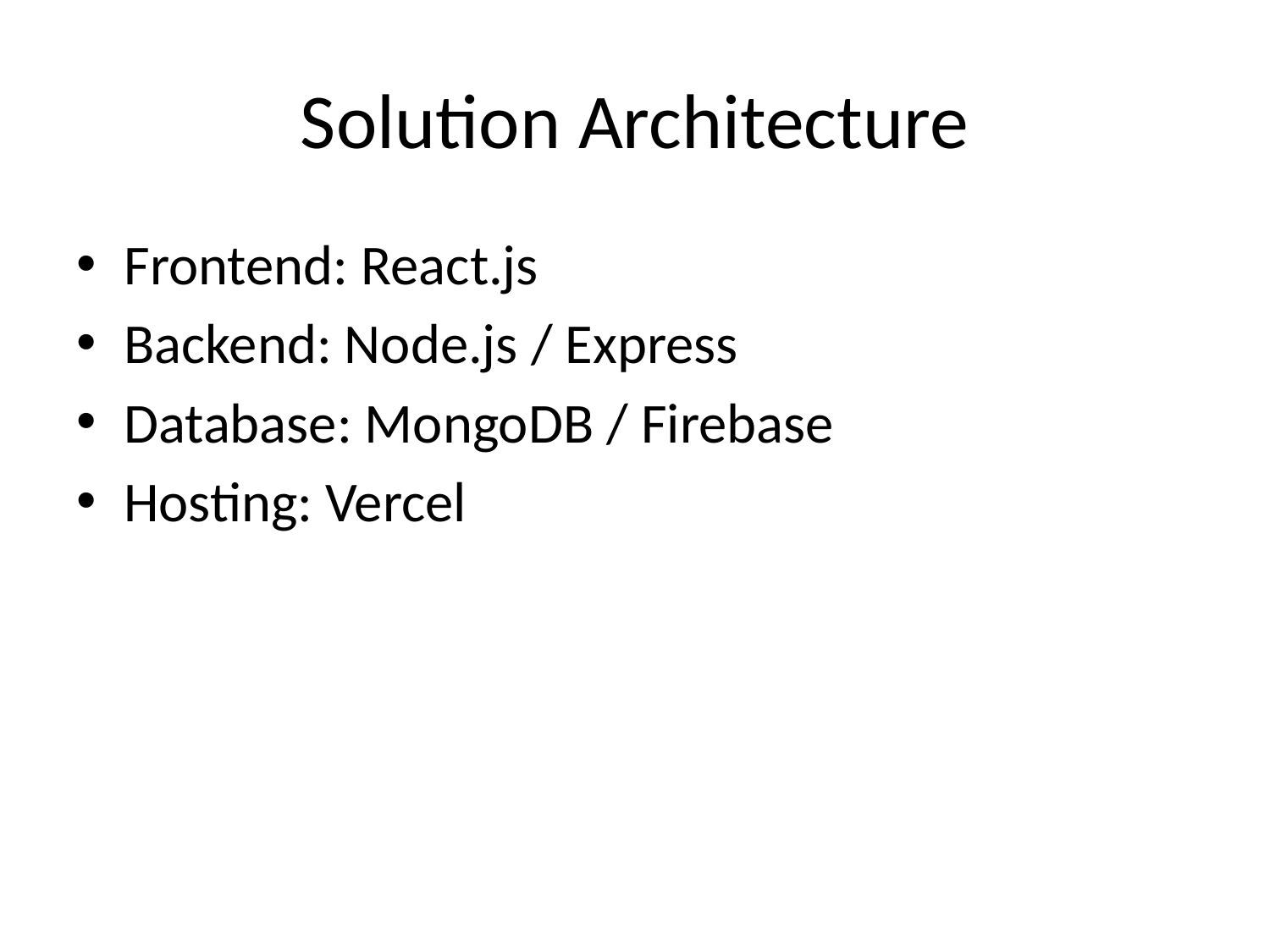

# Solution Architecture
Frontend: React.js
Backend: Node.js / Express
Database: MongoDB / Firebase
Hosting: Vercel